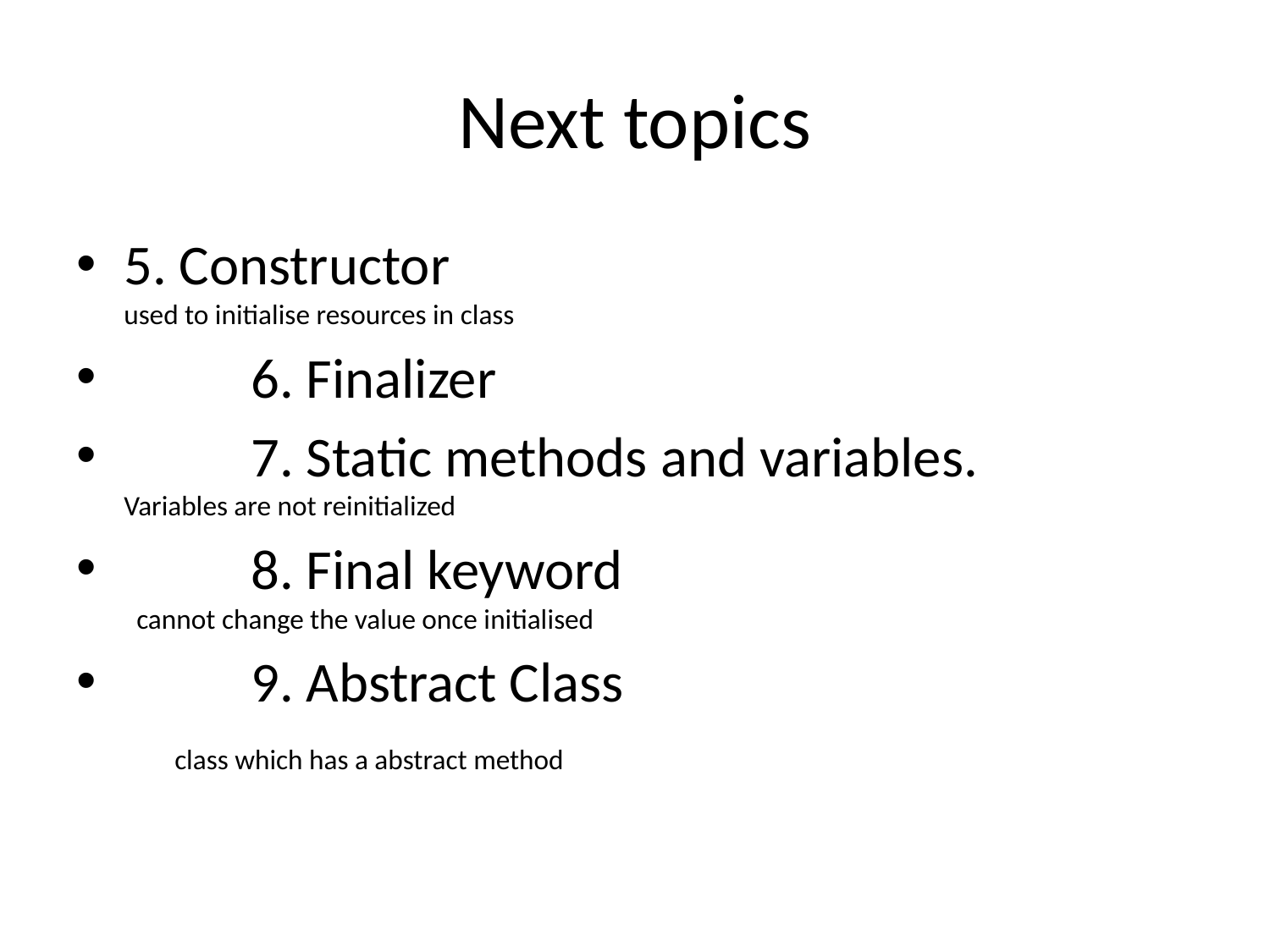

# Next topics
5. Constructor
used to initialise resources in class
	6. Finalizer
	7. Static methods and variables.
Variables are not reinitialized
	8. Final keyword
  cannot change the value once initialised
	9. Abstract Class
    class which has a abstract method